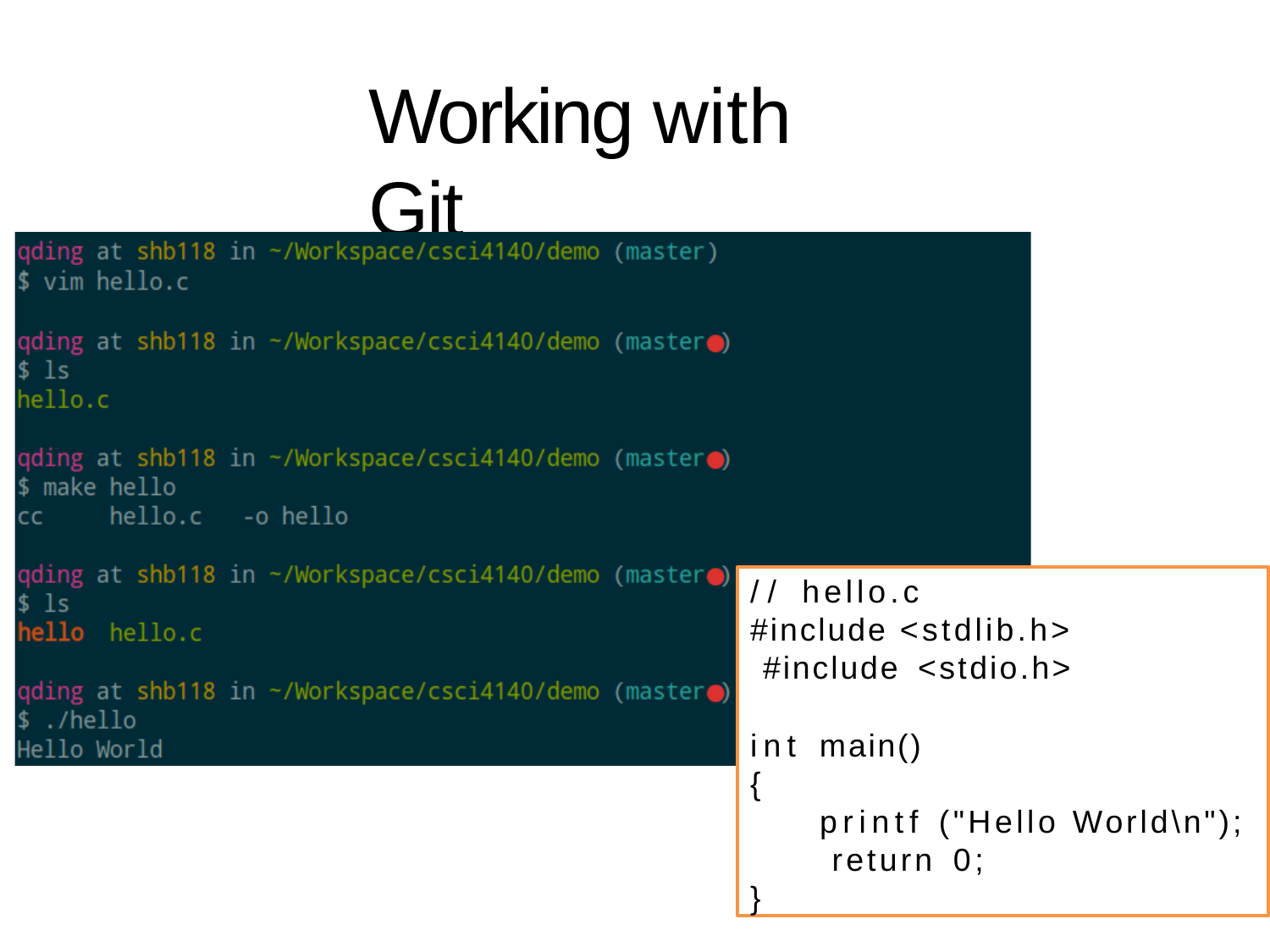

# Working with Git

// hello.c
#include <stdlib.h>  #include <stdio.h>

int main()
{
printf ("Hello World\n");  return 0;
}